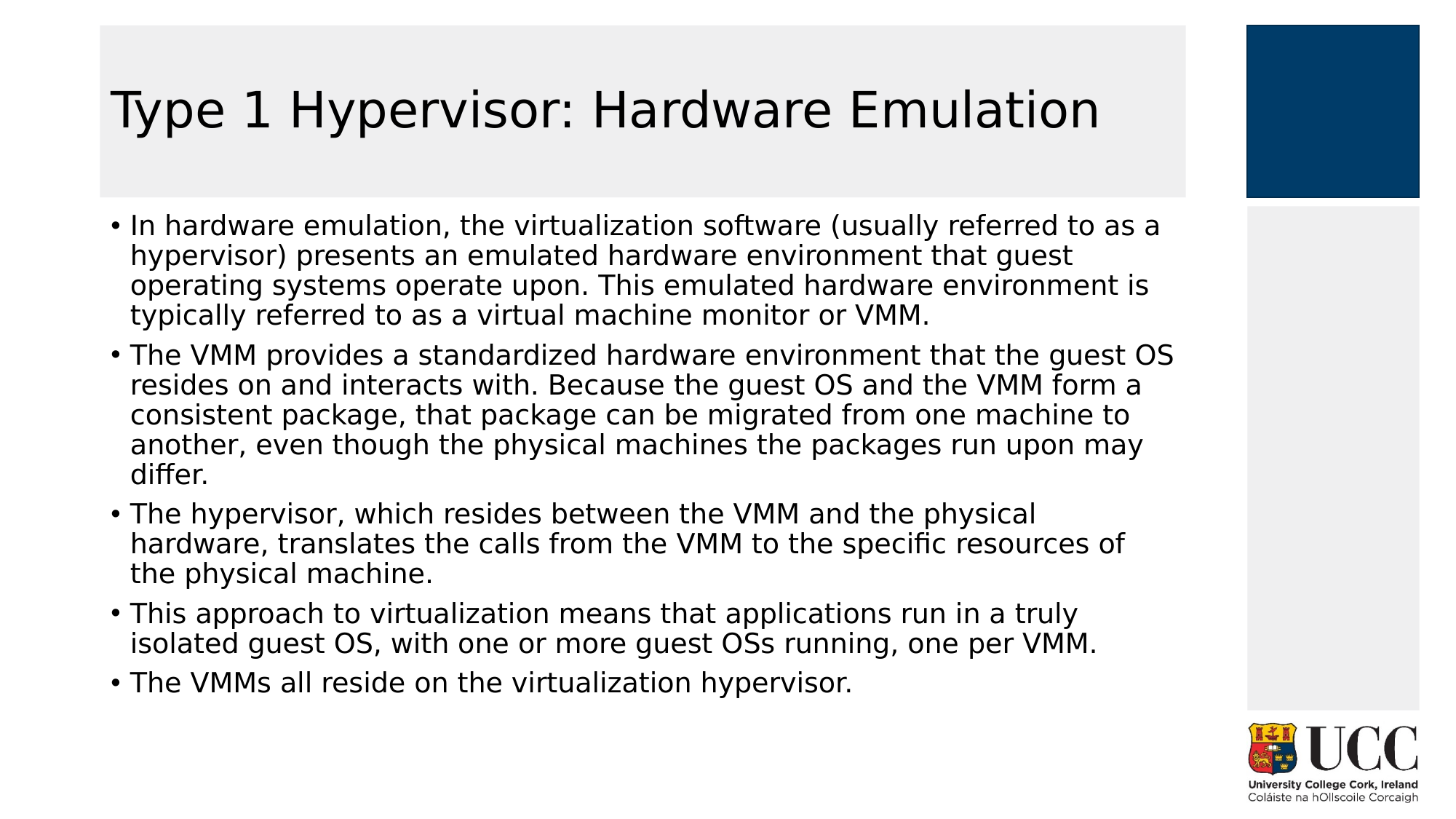

# Type 1 Hypervisor: Hardware Emulation
In hardware emulation, the virtualization software (usually referred to as a hypervisor) presents an emulated hardware environment that guest operating systems operate upon. This emulated hardware environment is typically referred to as a virtual machine monitor or VMM.
The VMM provides a standardized hardware environment that the guest OS resides on and interacts with. Because the guest OS and the VMM form a consistent package, that package can be migrated from one machine to another, even though the physical machines the packages run upon may differ.
The hypervisor, which resides between the VMM and the physical hardware, translates the calls from the VMM to the specific resources of the physical machine.
This approach to virtualization means that applications run in a truly isolated guest OS, with one or more guest OSs running, one per VMM.
The VMMs all reside on the virtualization hypervisor.